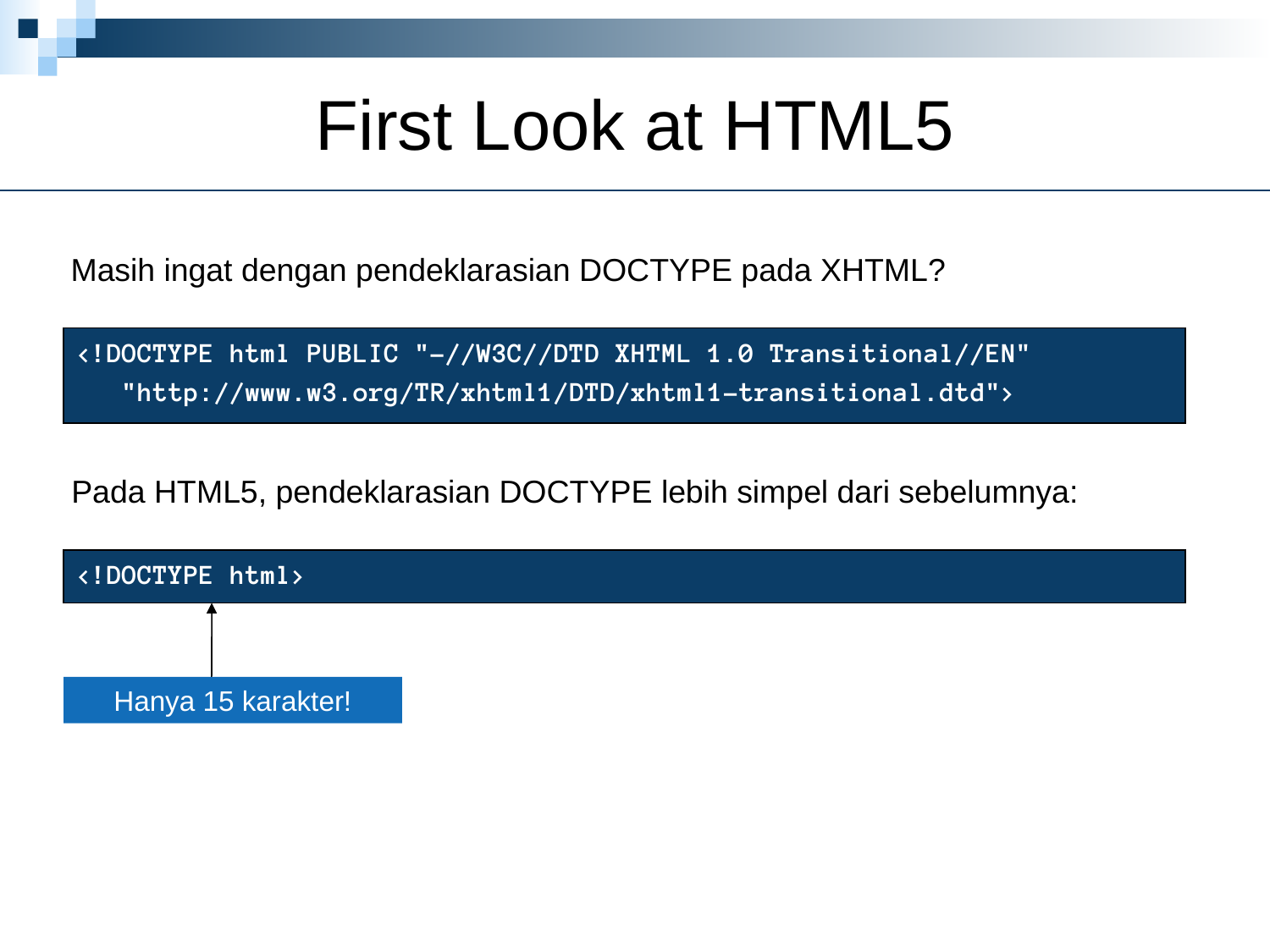

First Look at HTML5
Masih ingat dengan pendeklarasian DOCTYPE pada XHTML?
<!DOCTYPE html PUBLIC "-//W3C//DTD XHTML 1.0 Transitional//EN"
   "http://www.w3.org/TR/xhtml1/DTD/xhtml1-transitional.dtd">
Pada HTML5, pendeklarasian DOCTYPE lebih simpel dari sebelumnya:
<!DOCTYPE html>

Hanya 15 karakter!